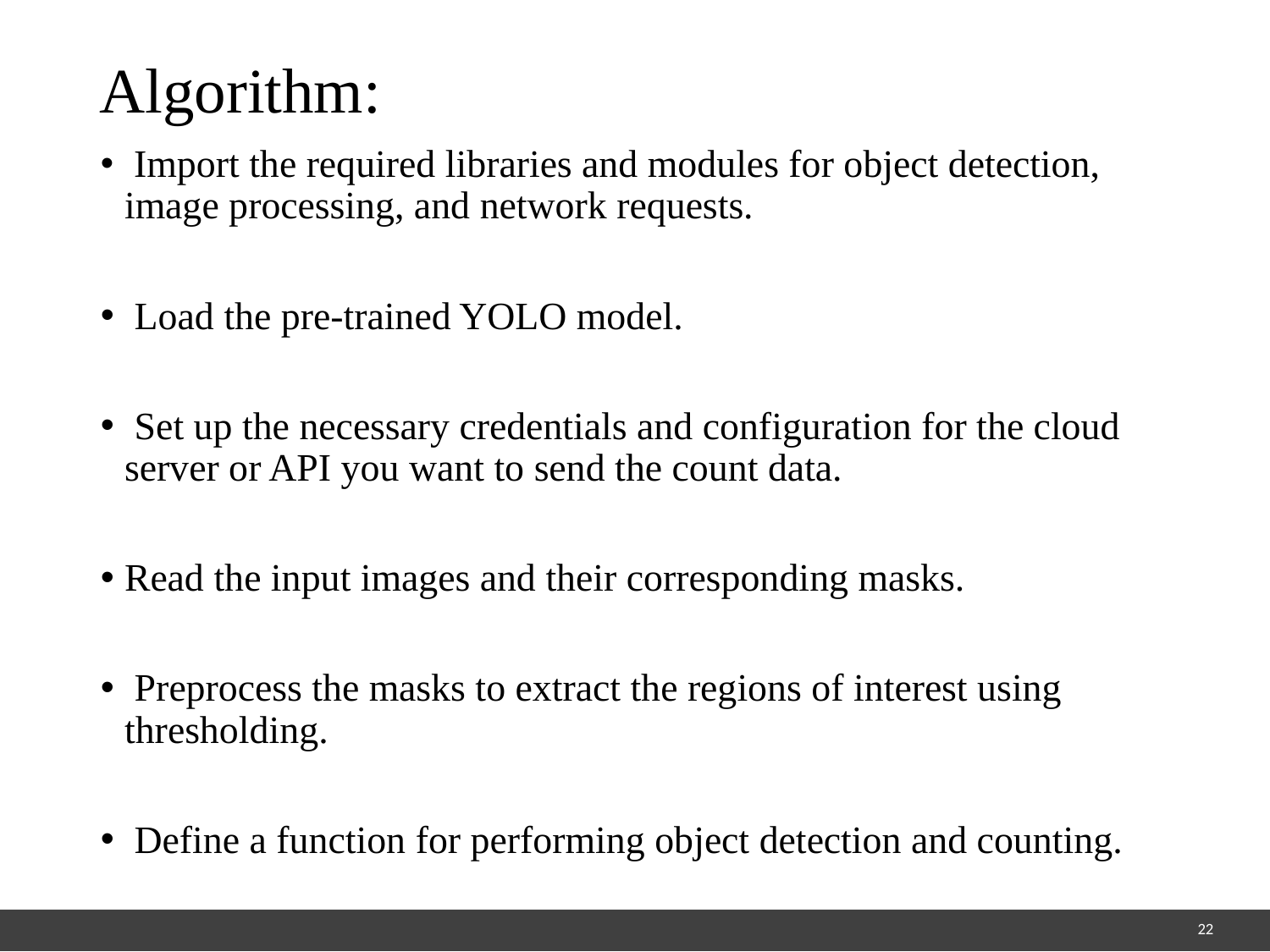

# Algorithm:
 Import the required libraries and modules for object detection, image processing, and network requests.

 Load the pre-trained YOLO model.

 Set up the necessary credentials and configuration for the cloud server or API you want to send the count data.

Read the input images and their corresponding masks.

 Preprocess the masks to extract the regions of interest using thresholding.

 Define a function for performing object detection and counting.

22